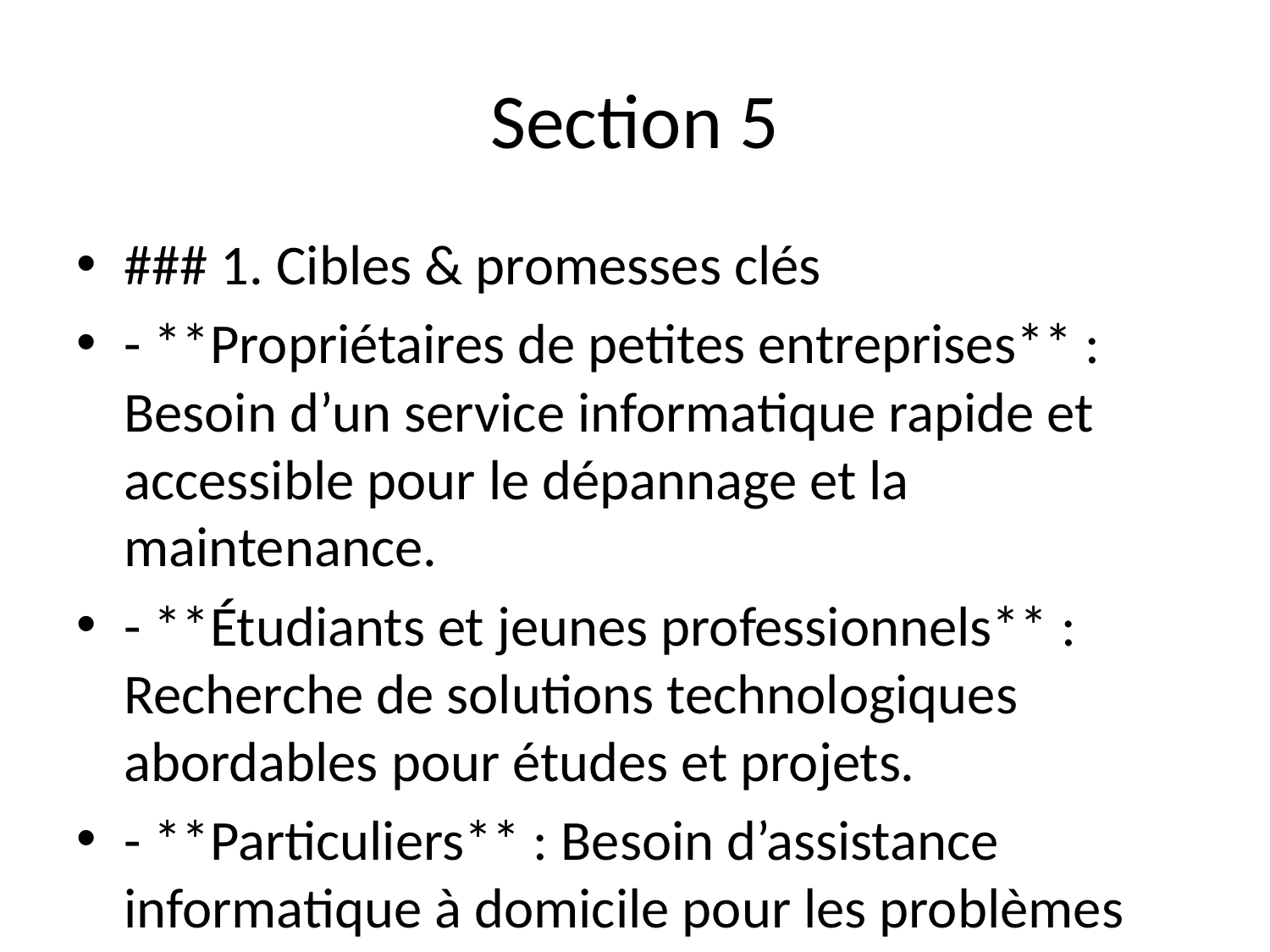

# Section 5
### 1. Cibles & promesses clés
- **Propriétaires de petites entreprises** : Besoin d’un service informatique rapide et accessible pour le dépannage et la maintenance.
- **Étudiants et jeunes professionnels** : Recherche de solutions technologiques abordables pour études et projets.
- **Particuliers** : Besoin d’assistance informatique à domicile pour les problèmes quotidiens (réparations, installations).
- **Communauté locale** : Promesse d’un service de proximité avec une attention personnalisée et un suivi rapide.

### 2. Canaux & actions
- **WhatsApp Business** : Création d'un compte pour répondre aux demandes, partager des conseils et promotions. Utilisation de messages automatisés pour les questions fréquentes.
- **Facebook & Instagram** :
  - Création de contenu régulier (tutoriels, témoignages, promotions).
  - Utilisation de groupes locaux pour partager des offres et interagir avec la communauté.
- **Flyers** : Distribution dans des lieux stratégiques (écoles, marchés, maquis